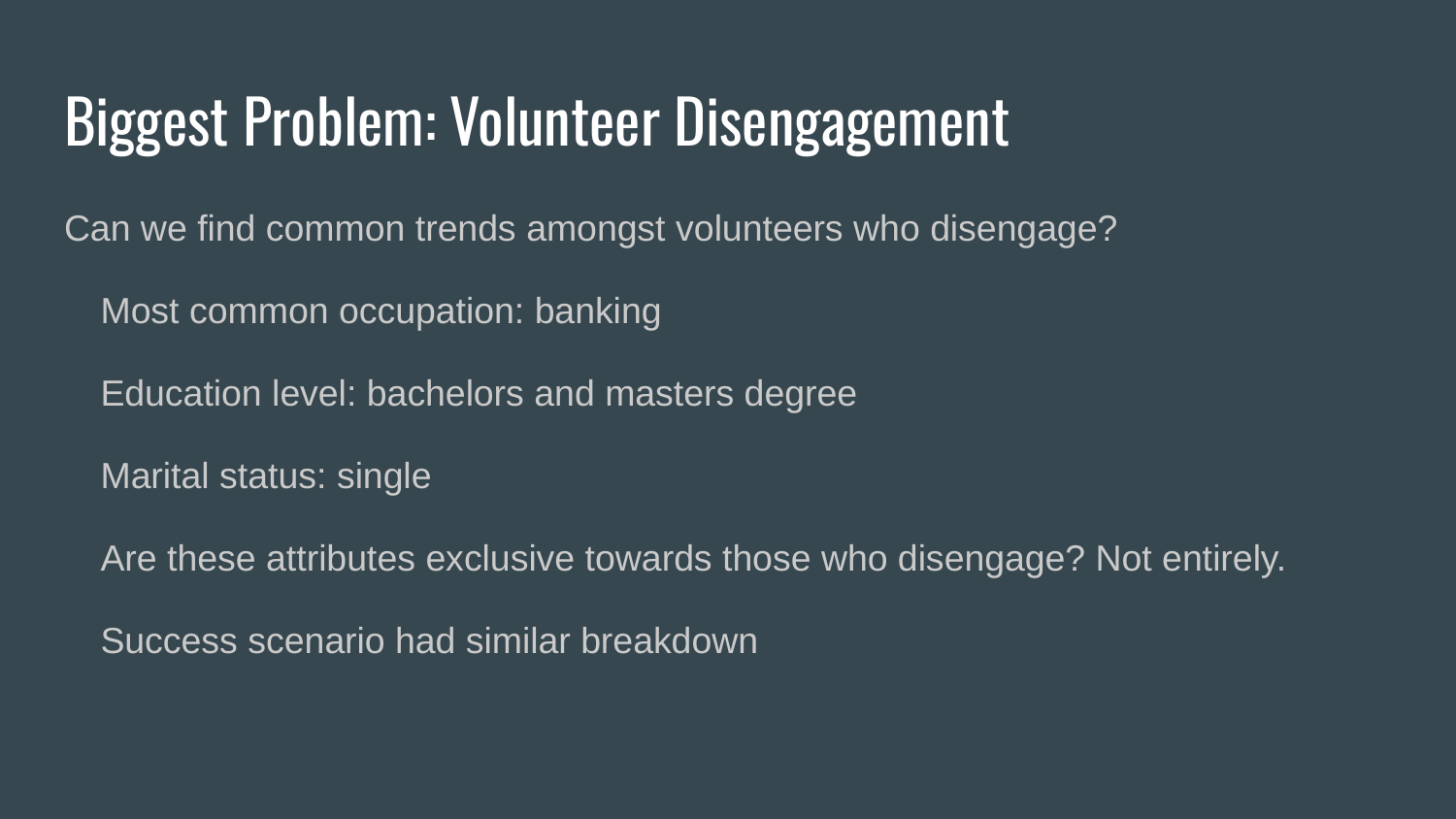

# Biggest Problem: Volunteer Disengagement
Can we find common trends amongst volunteers who disengage?
Most common occupation: banking
Education level: bachelors and masters degree
Marital status: single
Are these attributes exclusive towards those who disengage? Not entirely.
Success scenario had similar breakdown